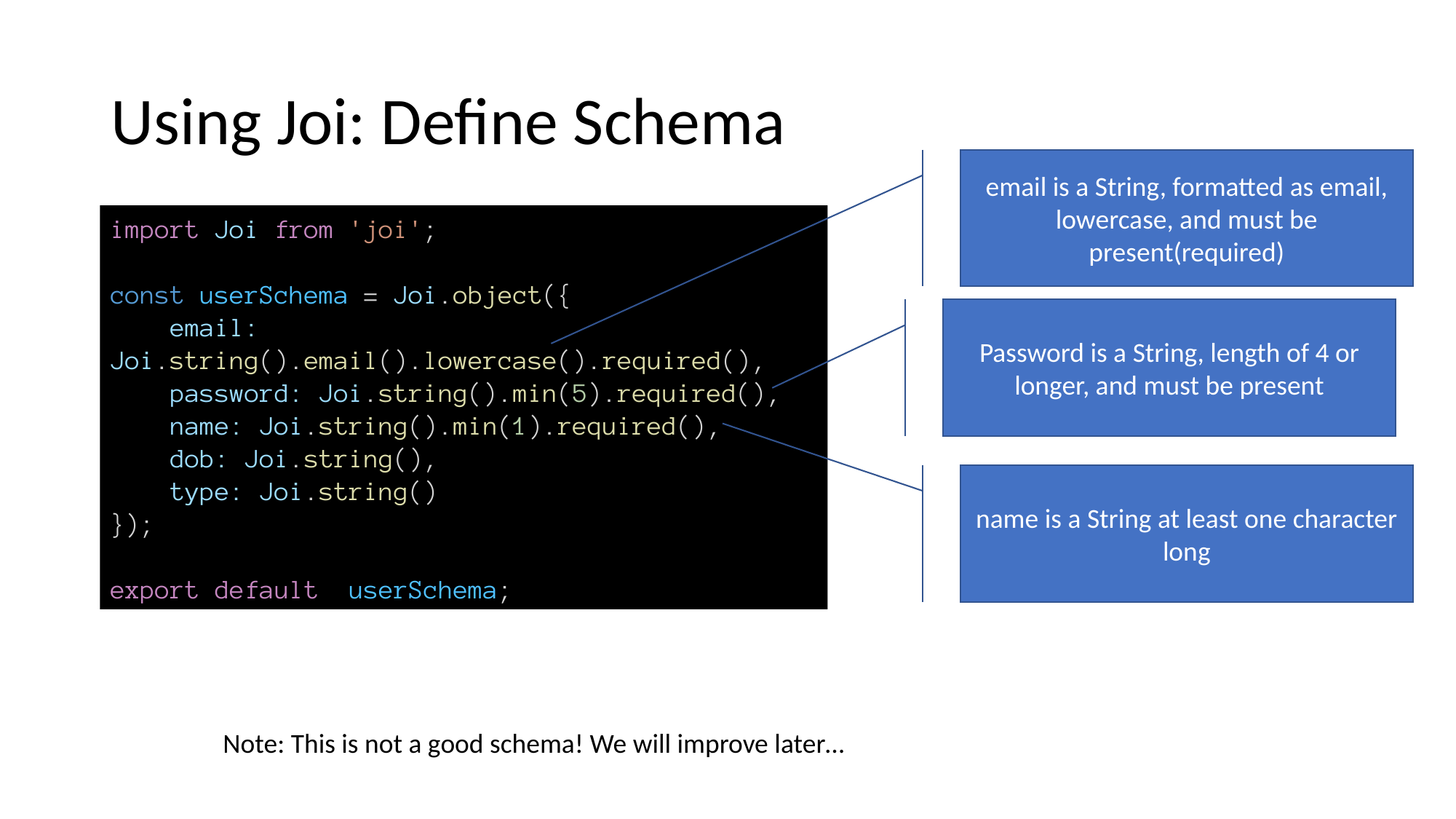

# Using Joi: Define Schema
email is a String, formatted as email, lowercase, and must be present(required)
import Joi from 'joi';
const userSchema = Joi.object({
    email: Joi.string().email().lowercase().required(),
    password: Joi.string().min(5).required(),
    name: Joi.string().min(1).required(),
    dob: Joi.string(),
    type: Joi.string()
});
export default  userSchema;
Password is a String, length of 4 or longer, and must be present
name is a String at least one character long
Note: This is not a good schema! We will improve later…